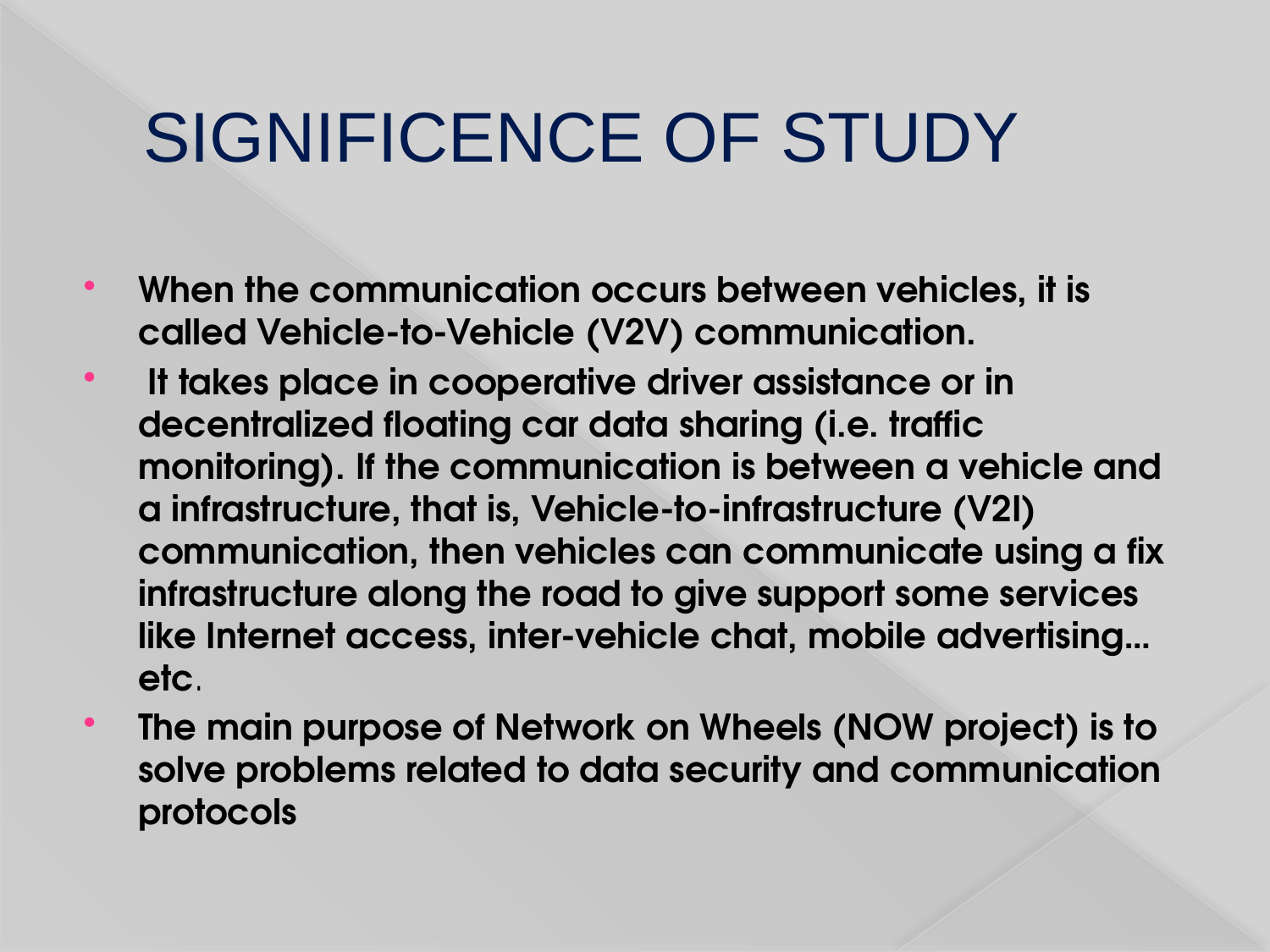

# SIGNIFICENCE OF STUDY
When the communication occurs between vehicles, it is called Vehicle-to-Vehicle (V2V) communication.
 It takes place in cooperative driver assistance or in decentralized floating car data sharing (i.e. traffic monitoring). If the communication is between a vehicle and a infrastructure, that is, Vehicle-to-infrastructure (V2I) communication, then vehicles can communicate using a fix infrastructure along the road to give support some services like Internet access, inter-vehicle chat, mobile advertising…etc.
The main purpose of Network on Wheels (NOW project) is to solve problems related to data security and communication protocols

.